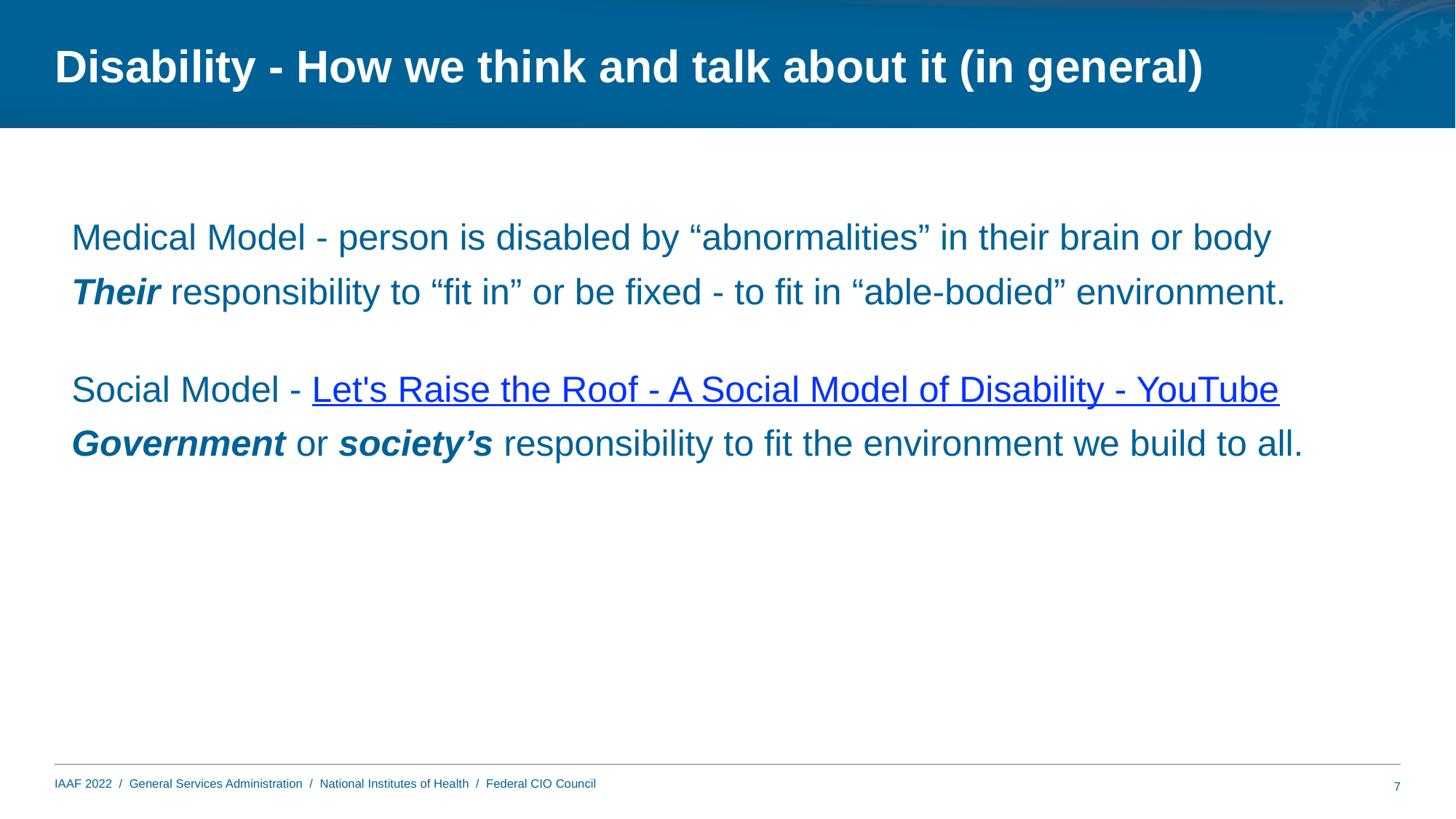

# Disability - How we think and talk about it (in general)
Medical Model - person is disabled by “abnormalities” in their brain or body
Their responsibility to “fit in” or be fixed - to fit in “able-bodied” environment.

Social Model - Let's Raise the Roof - A Social Model of Disability - YouTube
Government or society’s responsibility to fit the environment we build to all.
7